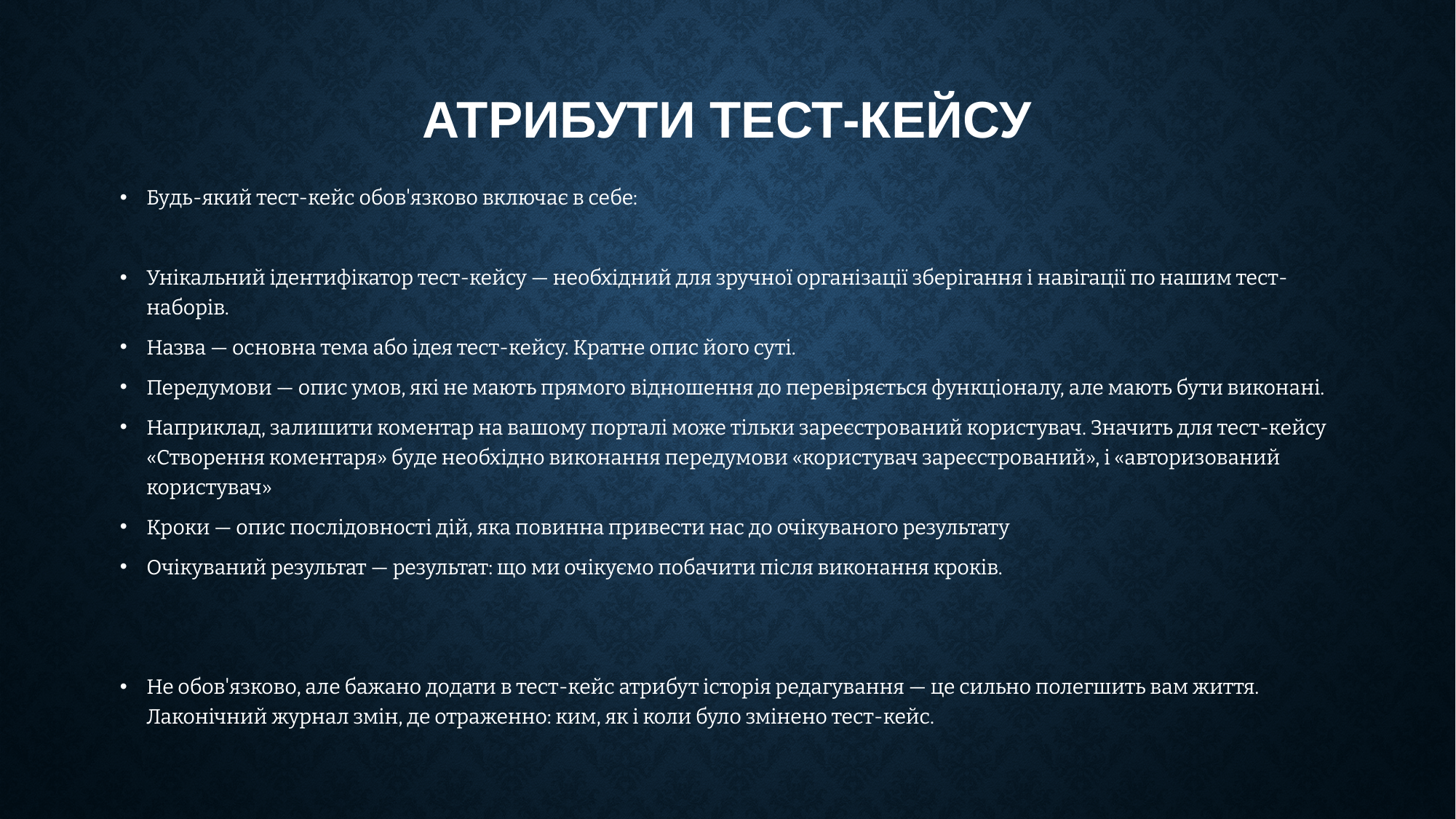

# Атрибути тест-кейсу
Будь-який тест-кейс обов'язково включає в себе:

Унікальний ідентифікатор тест-кейсу — необхідний для зручної організації зберігання і навігації по нашим тест-наборів.
Назва — основна тема або ідея тест-кейсу. Кратне опис його суті.
Передумови — опис умов, які не мають прямого відношення до перевіряється функціоналу, але мають бути виконані.
Наприклад, залишити коментар на вашому порталі може тільки зареєстрований користувач. Значить для тест-кейсу «Створення коментаря» буде необхідно виконання передумови «користувач зареєстрований», і «авторизований користувач»
Кроки — опис послідовності дій, яка повинна привести нас до очікуваного результату
Очікуваний результат — результат: що ми очікуємо побачити після виконання кроків.

Не обов'язково, але бажано додати в тест-кейс атрибут історія редагування — це сильно полегшить вам життя. Лаконічний журнал змін, де отраженно: ким, як і коли було змінено тест-кейс.